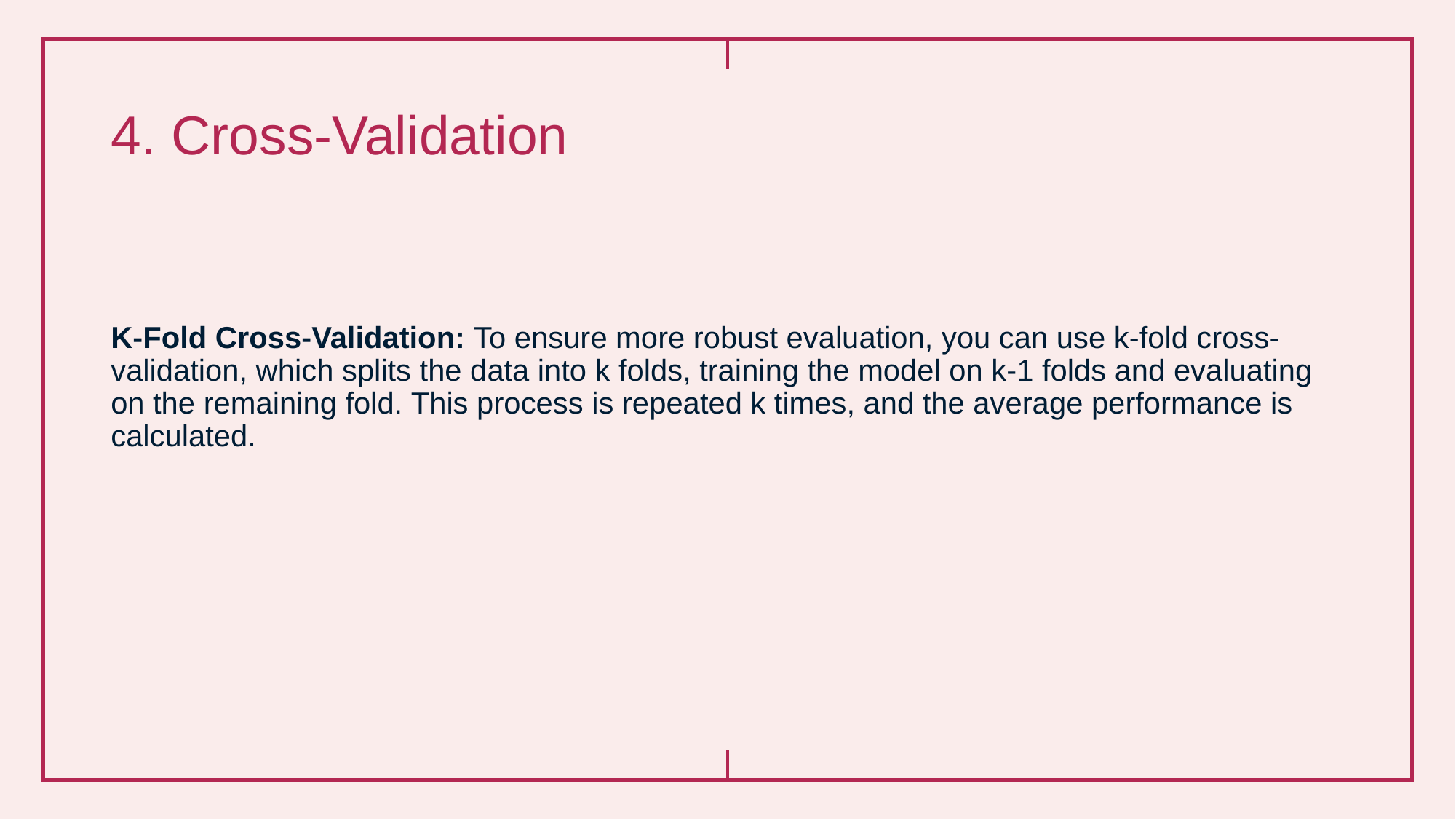

# 4. Cross-Validation
K-Fold Cross-Validation: To ensure more robust evaluation, you can use k-fold cross-validation, which splits the data into k folds, training the model on k-1 folds and evaluating on the remaining fold. This process is repeated k times, and the average performance is calculated.